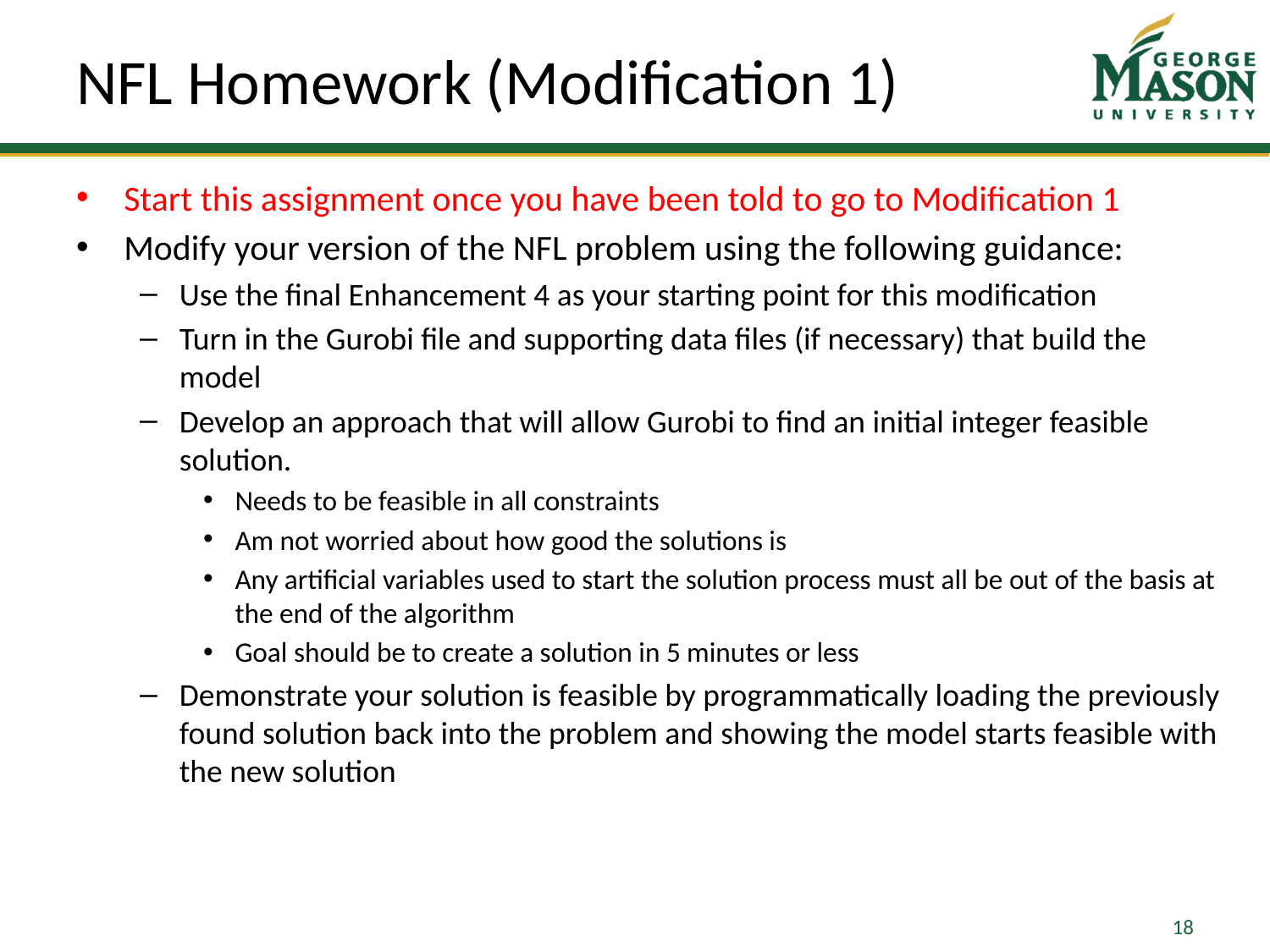

# NFL Homework (Modification 1)
Start this assignment once you have been told to go to Modification 1
Modify your version of the NFL problem using the following guidance:
Use the final Enhancement 4 as your starting point for this modification
Turn in the Gurobi file and supporting data files (if necessary) that build the model
Develop an approach that will allow Gurobi to find an initial integer feasible solution.
Needs to be feasible in all constraints
Am not worried about how good the solutions is
Any artificial variables used to start the solution process must all be out of the basis at the end of the algorithm
Goal should be to create a solution in 5 minutes or less
Demonstrate your solution is feasible by programmatically loading the previously found solution back into the problem and showing the model starts feasible with the new solution
18